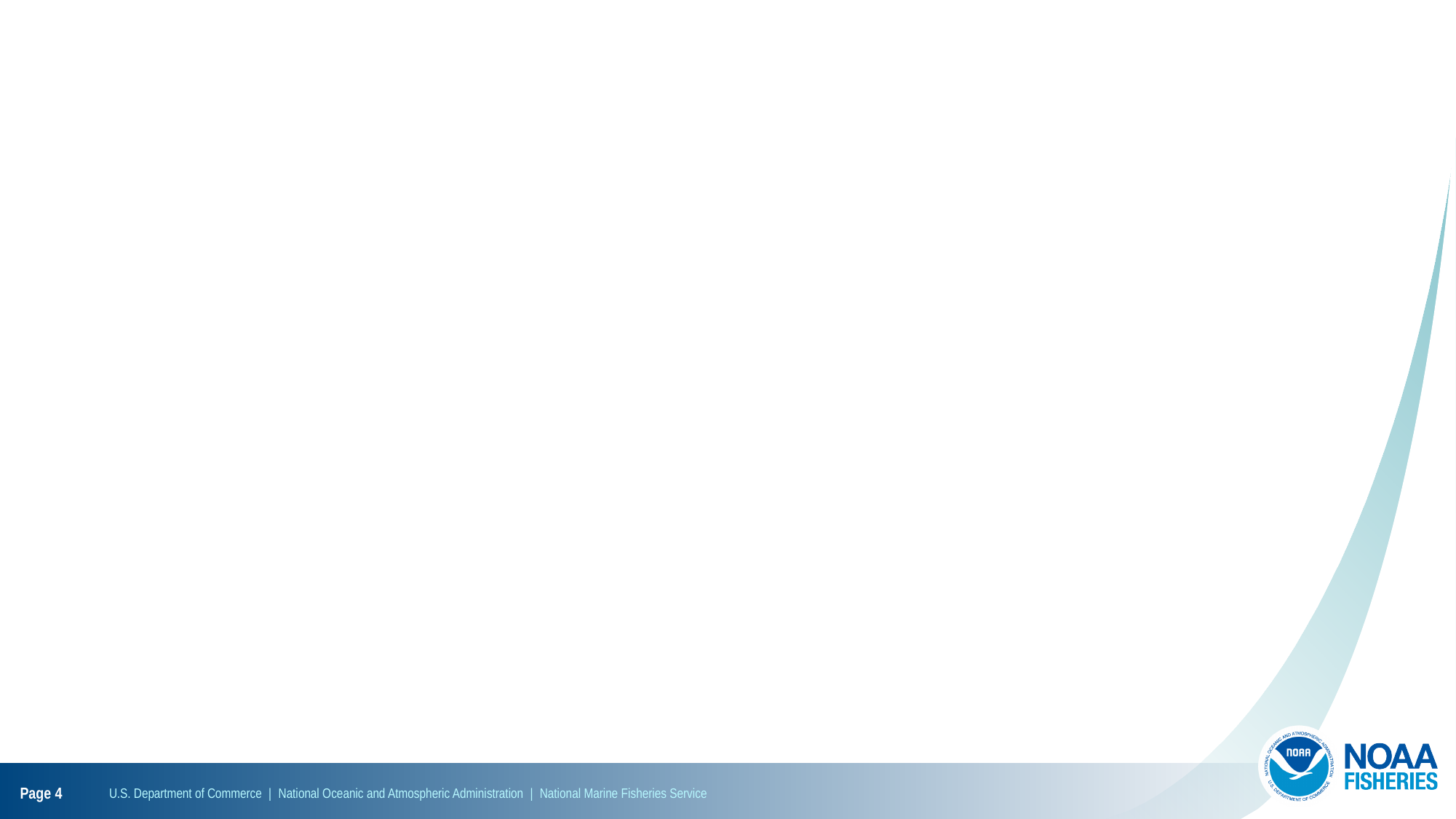

Layout: Navy footer 1
Swap to other slide layouts in the Layout menu